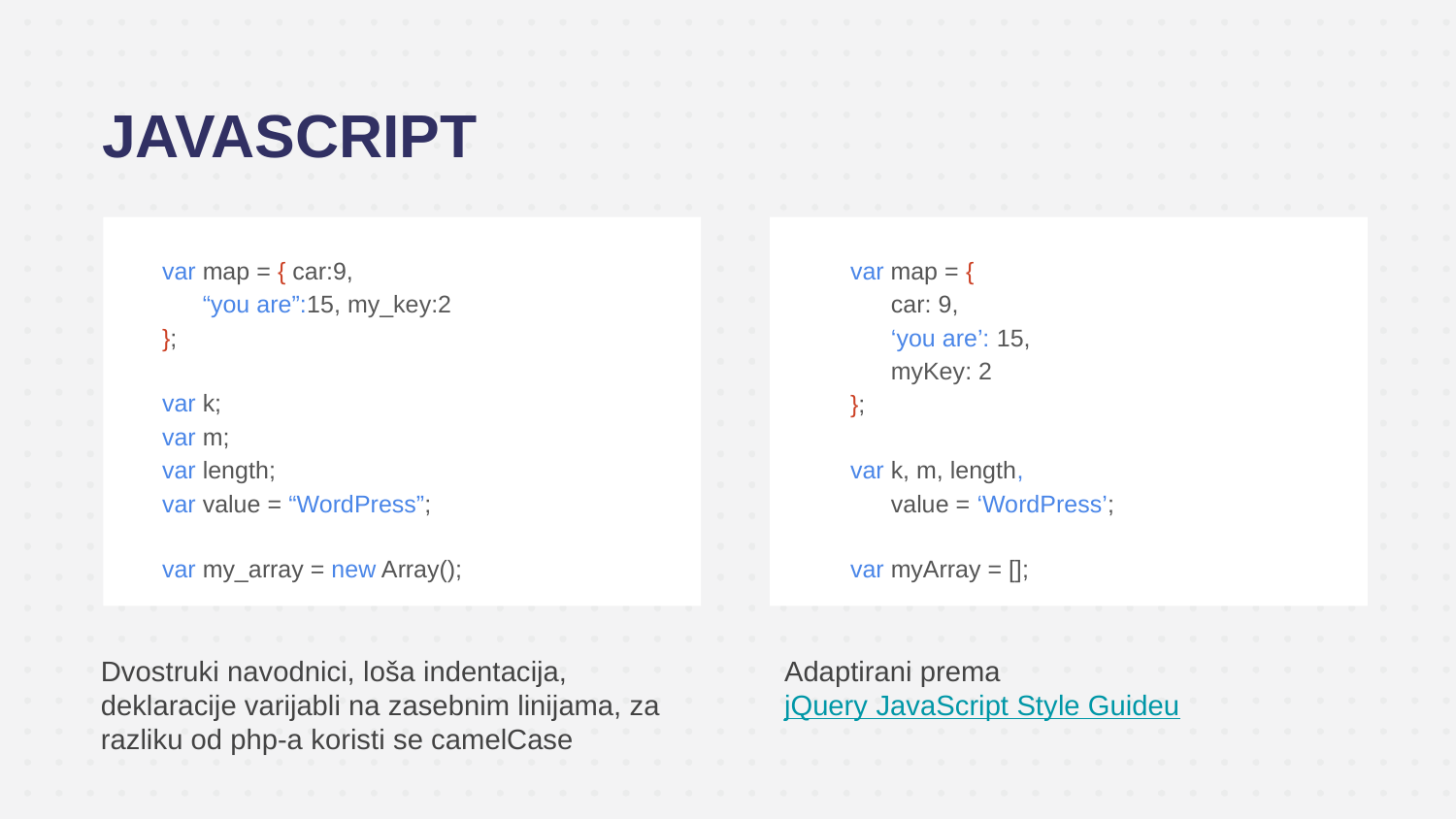

# JAVASCRIPT

var map = {
      car: 9,
      ‘you are’: 15,
      myKey: 2
};
var k, m, length,
      value = ‘WordPress’;
var myArray = [];
var map = { car:9,
      “you are”:15, my_key:2
};
var k;
var m;
var length;
var value = “WordPress”;
var my_array = new Array();
Dvostruki navodnici, loša indentacija, deklaracije varijabli na zasebnim linijama, za razliku od php-a koristi se camelCase
Adaptirani prema jQuery JavaScript Style Guideu